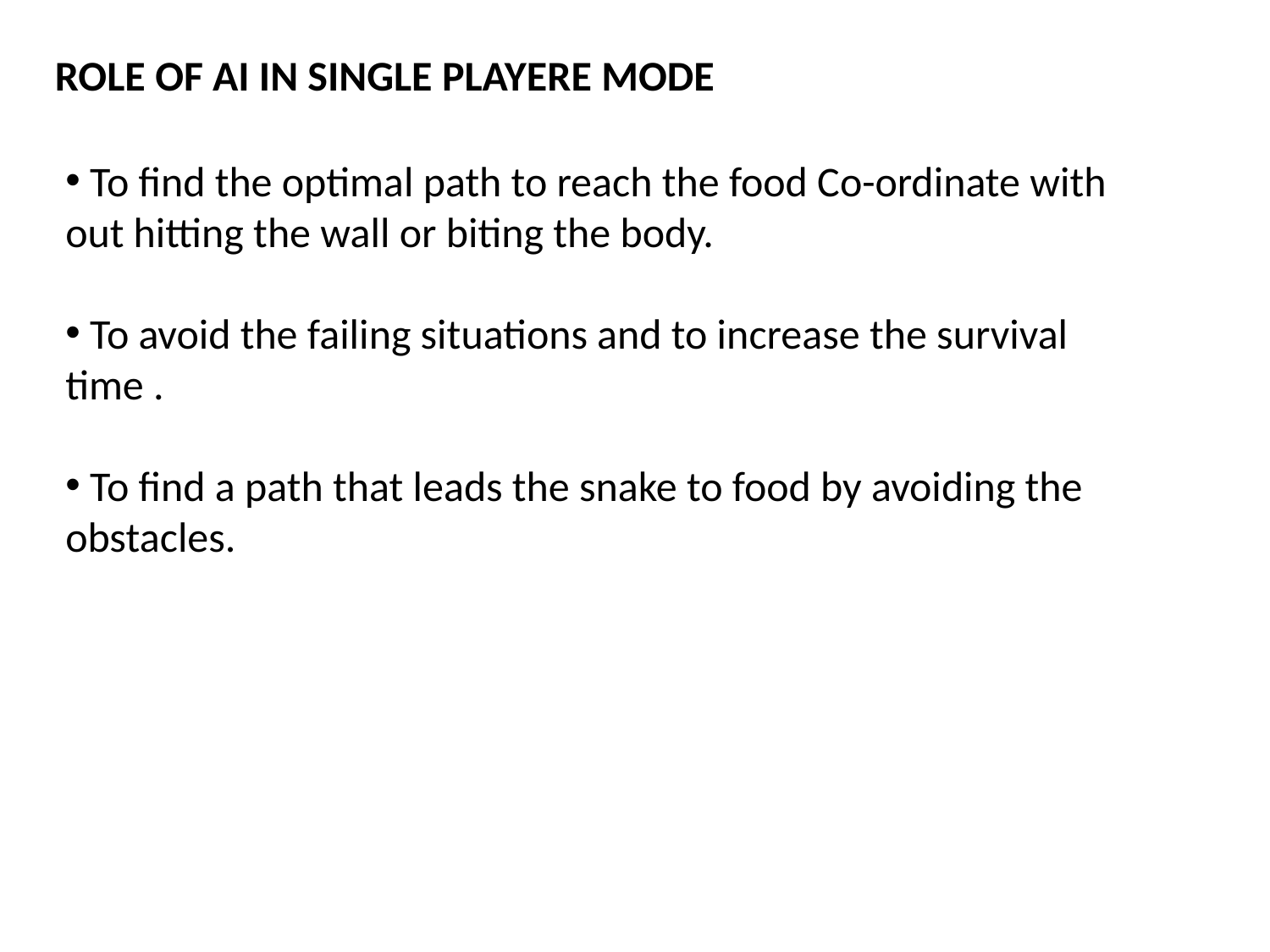

ROLE OF AI IN SINGLE PLAYERE MODE
 To find the optimal path to reach the food Co-ordinate with out hitting the wall or biting the body.

 To avoid the failing situations and to increase the survival time .

 To find a path that leads the snake to food by avoiding the obstacles.